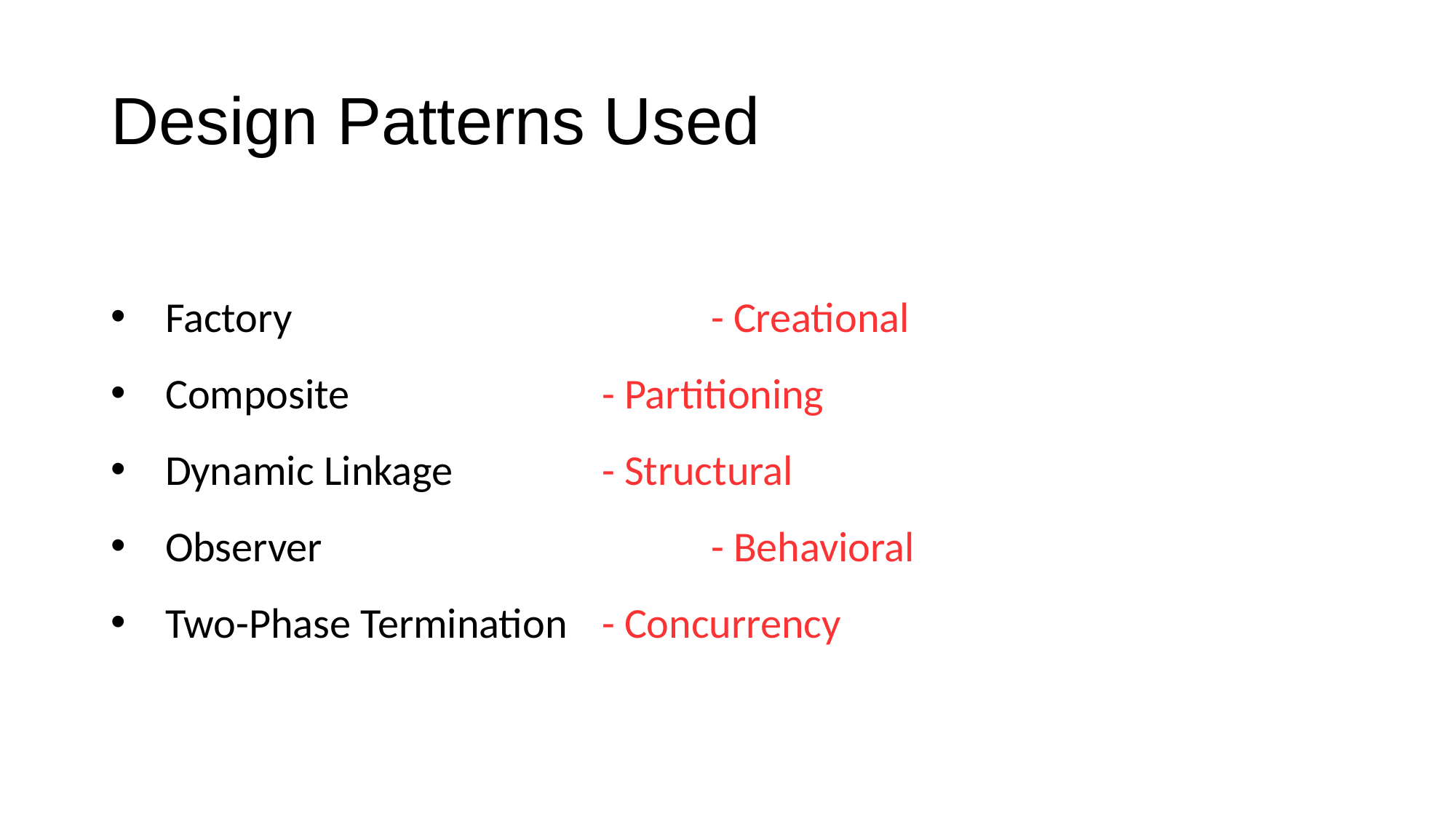

# Design Patterns Used
Factory				- Creational
Composite			- Partitioning
Dynamic Linkage		- Structural
Observer				- Behavioral
Two-Phase Termination	- Concurrency